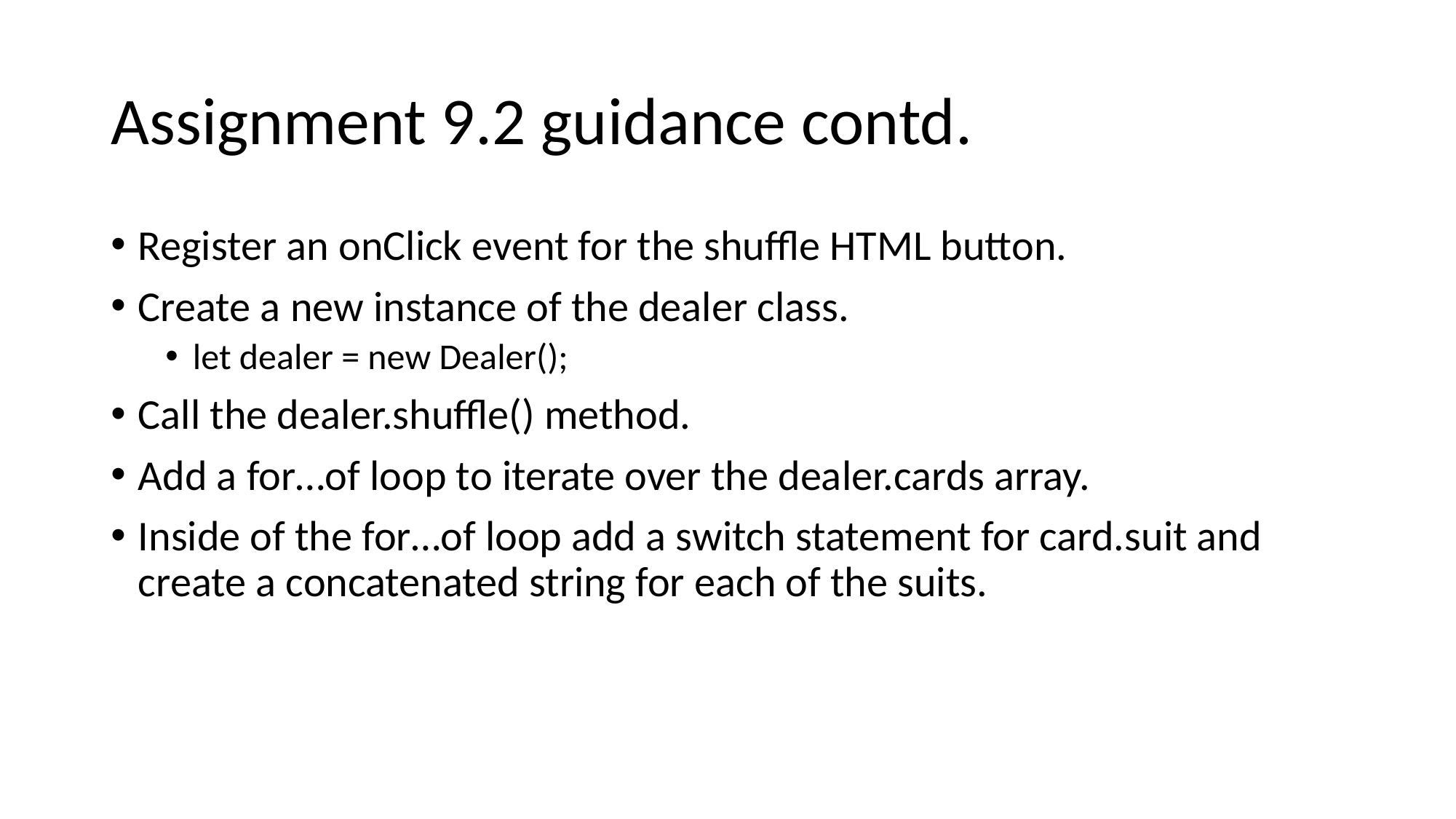

# Assignment 9.2 guidance contd.
Register an onClick event for the shuffle HTML button.
Create a new instance of the dealer class.
let dealer = new Dealer();
Call the dealer.shuffle() method.
Add a for…of loop to iterate over the dealer.cards array.
Inside of the for…of loop add a switch statement for card.suit and create a concatenated string for each of the suits.